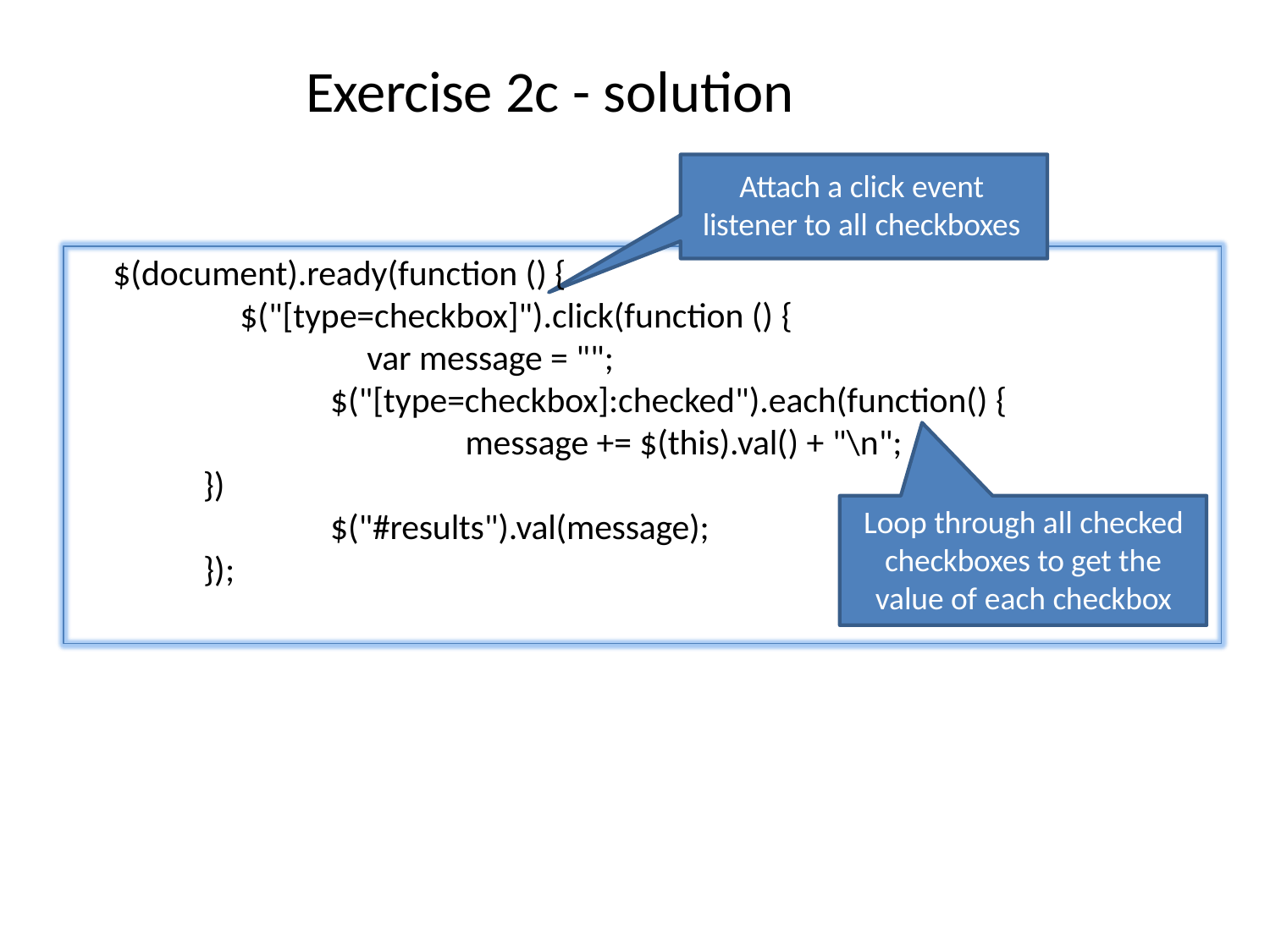

# Exercise 2c - solution

Attach a click event  listener to all checkboxes
$(document).ready(function () {
$("[type=checkbox]").click(function () {
var message = "";
$("[type=checkbox]:checked").each(function() {  message += $(this).val() + "\n";
})

Loop through all checked  checkboxes to get the  value of each checkbox
$("#results").val(message);
});